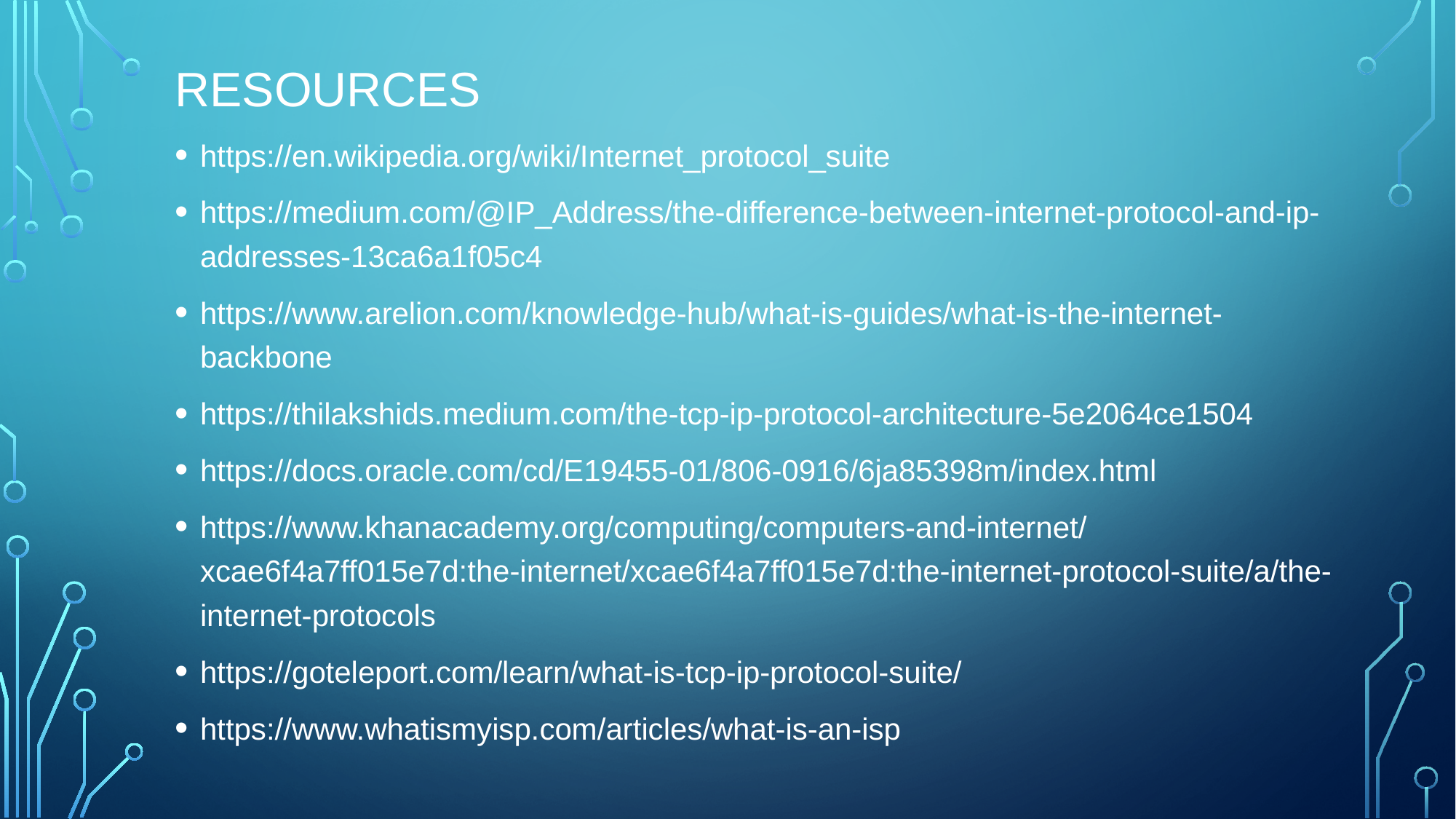

RESOURCES
https://en.wikipedia.org/wiki/Internet_protocol_suite
https://medium.com/@IP_Address/the-difference-between-internet-protocol-and-ip-addresses-13ca6a1f05c4
https://www.arelion.com/knowledge-hub/what-is-guides/what-is-the-internet-backbone
https://thilakshids.medium.com/the-tcp-ip-protocol-architecture-5e2064ce1504
https://docs.oracle.com/cd/E19455-01/806-0916/6ja85398m/index.html
https://www.khanacademy.org/computing/computers-and-internet/xcae6f4a7ff015e7d:the-internet/xcae6f4a7ff015e7d:the-internet-protocol-suite/a/the-internet-protocols
https://goteleport.com/learn/what-is-tcp-ip-protocol-suite/
https://www.whatismyisp.com/articles/what-is-an-isp